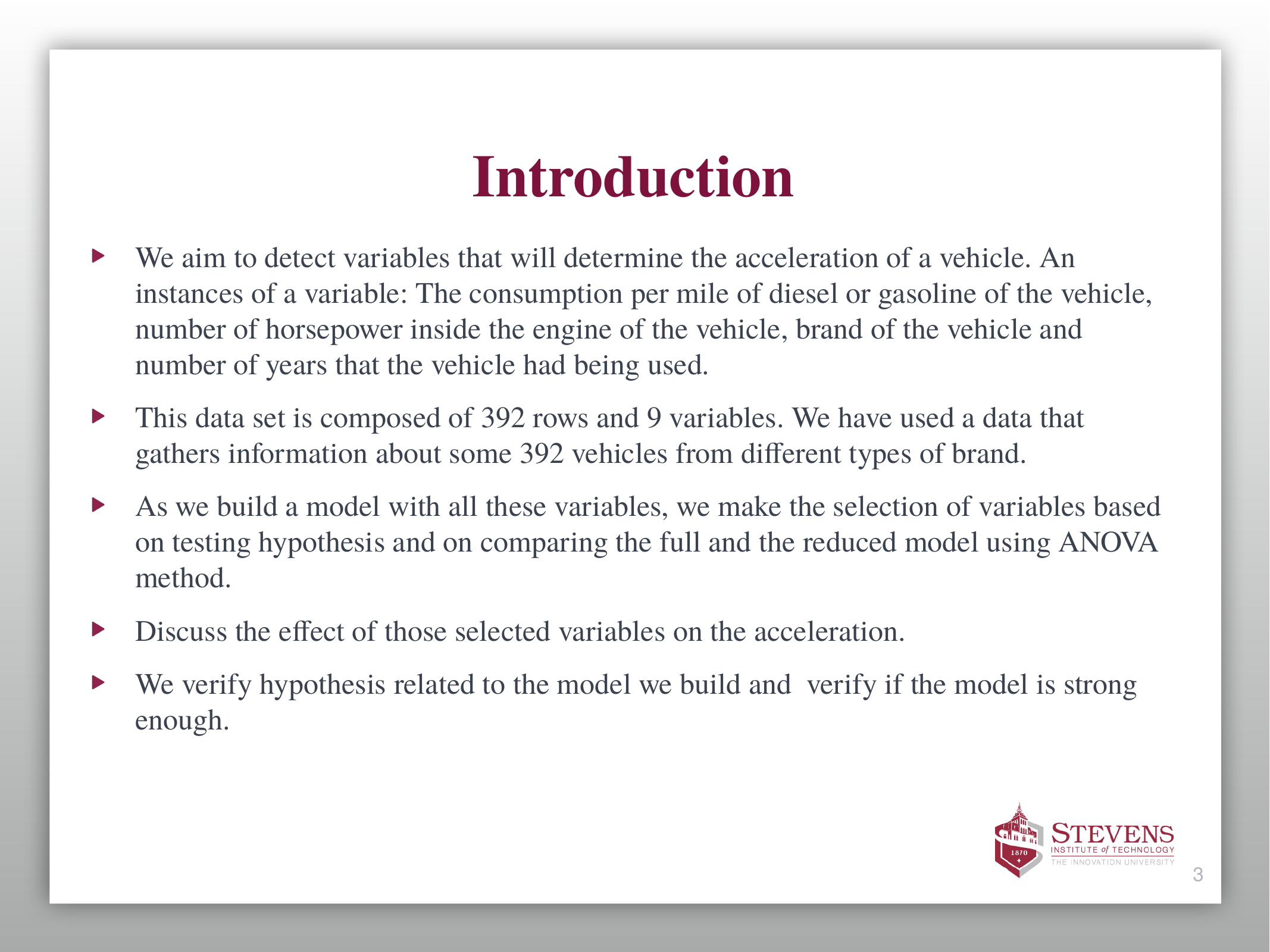

# Introduction
We aim to detect variables that will determine the acceleration of a vehicle. An instances of a variable: The consumption per mile of diesel or gasoline of the vehicle, number of horsepower inside the engine of the vehicle, brand of the vehicle and number of years that the vehicle had being used.
This data set is composed of 392 rows and 9 variables. We have used a data that gathers information about some 392 vehicles from different types of brand.
As we build a model with all these variables, we make the selection of variables based on testing hypothesis and on comparing the full and the reduced model using ANOVA method.
Discuss the effect of those selected variables on the acceleration.
We verify hypothesis related to the model we build and  verify if the model is strong enough.
3